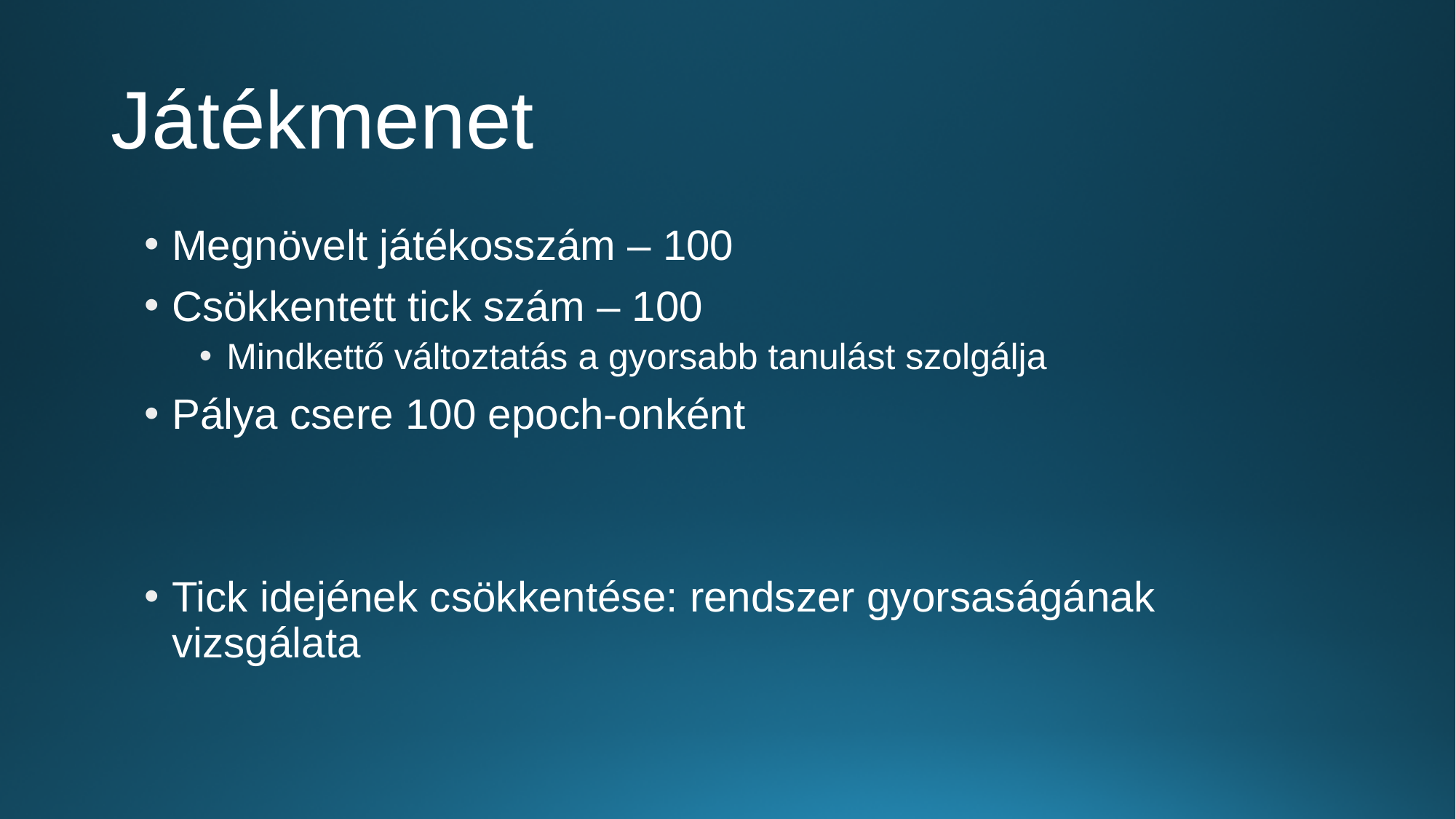

# Játékmenet
Megnövelt játékosszám – 100
Csökkentett tick szám – 100
Mindkettő változtatás a gyorsabb tanulást szolgálja
Pálya csere 100 epoch-onként

Tick idejének csökkentése: rendszer gyorsaságának vizsgálata